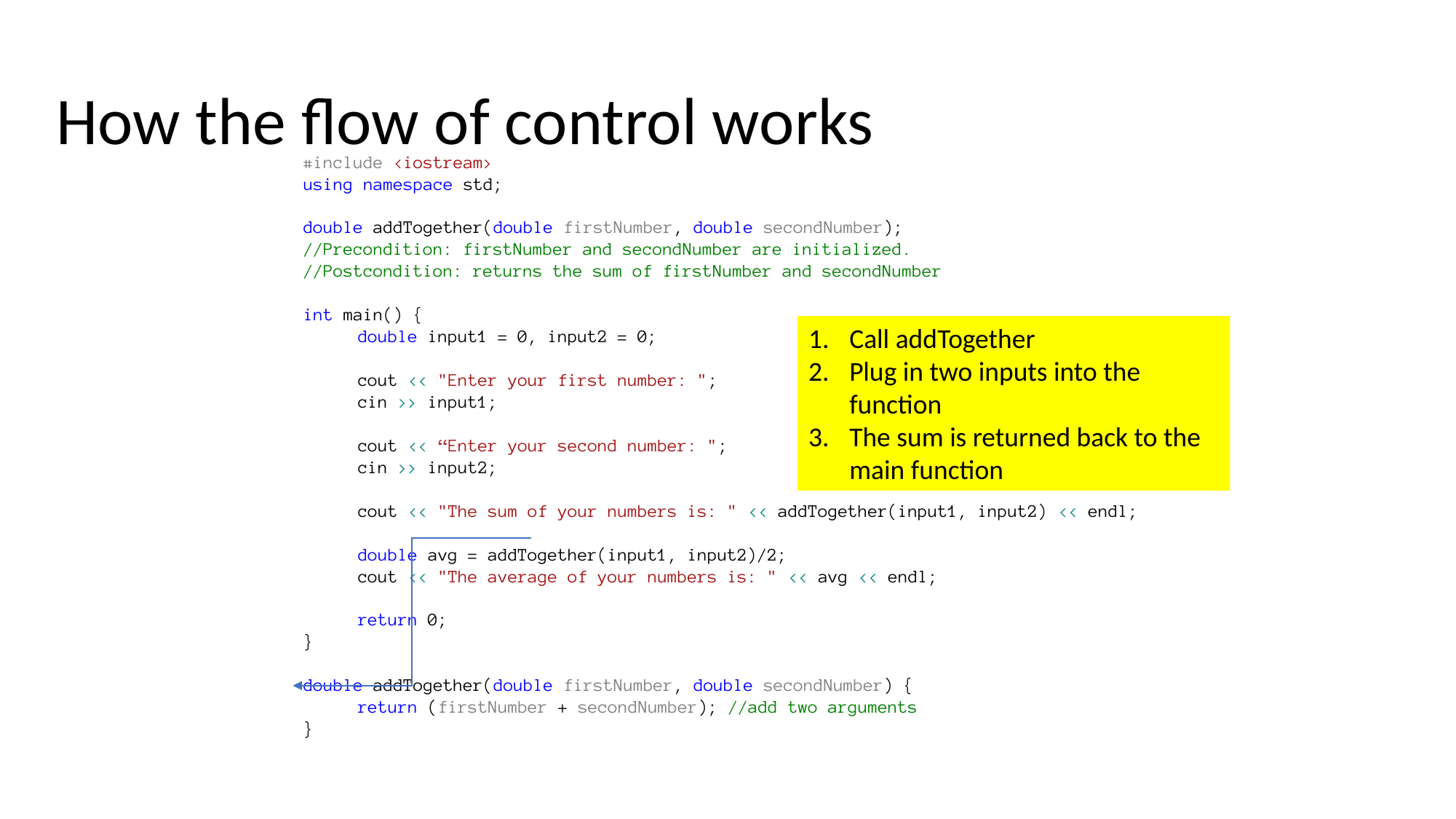

# How the flow of control works
#include <iostream>
using namespace std;

double addTogether(double firstNumber, double secondNumber);
//Precondition: firstNumber and secondNumber are initialized.
//Postcondition: returns the sum of firstNumber and secondNumber

int main() {
double input1 = 0, input2 = 0;

cout << "Enter your first number: ";
cin >> input1;

cout << “Enter your second number: ";
cin >> input2;

cout << "The sum of your numbers is: " << addTogether(input1, input2) << endl;
double avg = addTogether(input1, input2)/2;
cout << "The average of your numbers is: " << avg << endl;
return 0;
}

double addTogether(double firstNumber, double secondNumber) {
	return (firstNumber + secondNumber); //add two arguments
}
Call addTogether
Plug in two inputs into the function
The sum is returned back to the main function